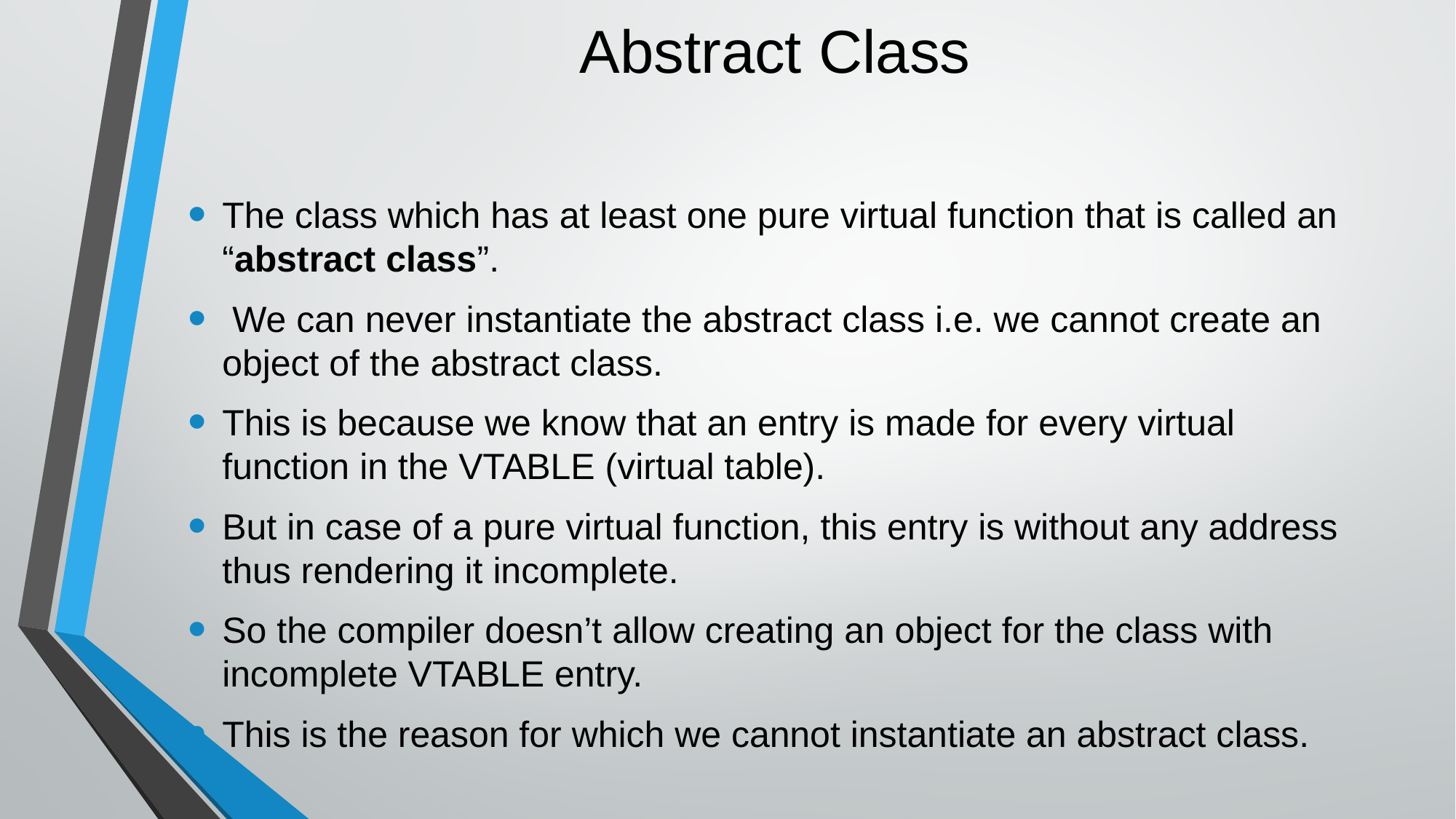

# Abstract Class
The class which has at least one pure virtual function that is called an “abstract class”.
 We can never instantiate the abstract class i.e. we cannot create an object of the abstract class.
This is because we know that an entry is made for every virtual function in the VTABLE (virtual table).
But in case of a pure virtual function, this entry is without any address thus rendering it incomplete.
So the compiler doesn’t allow creating an object for the class with incomplete VTABLE entry.
This is the reason for which we cannot instantiate an abstract class.